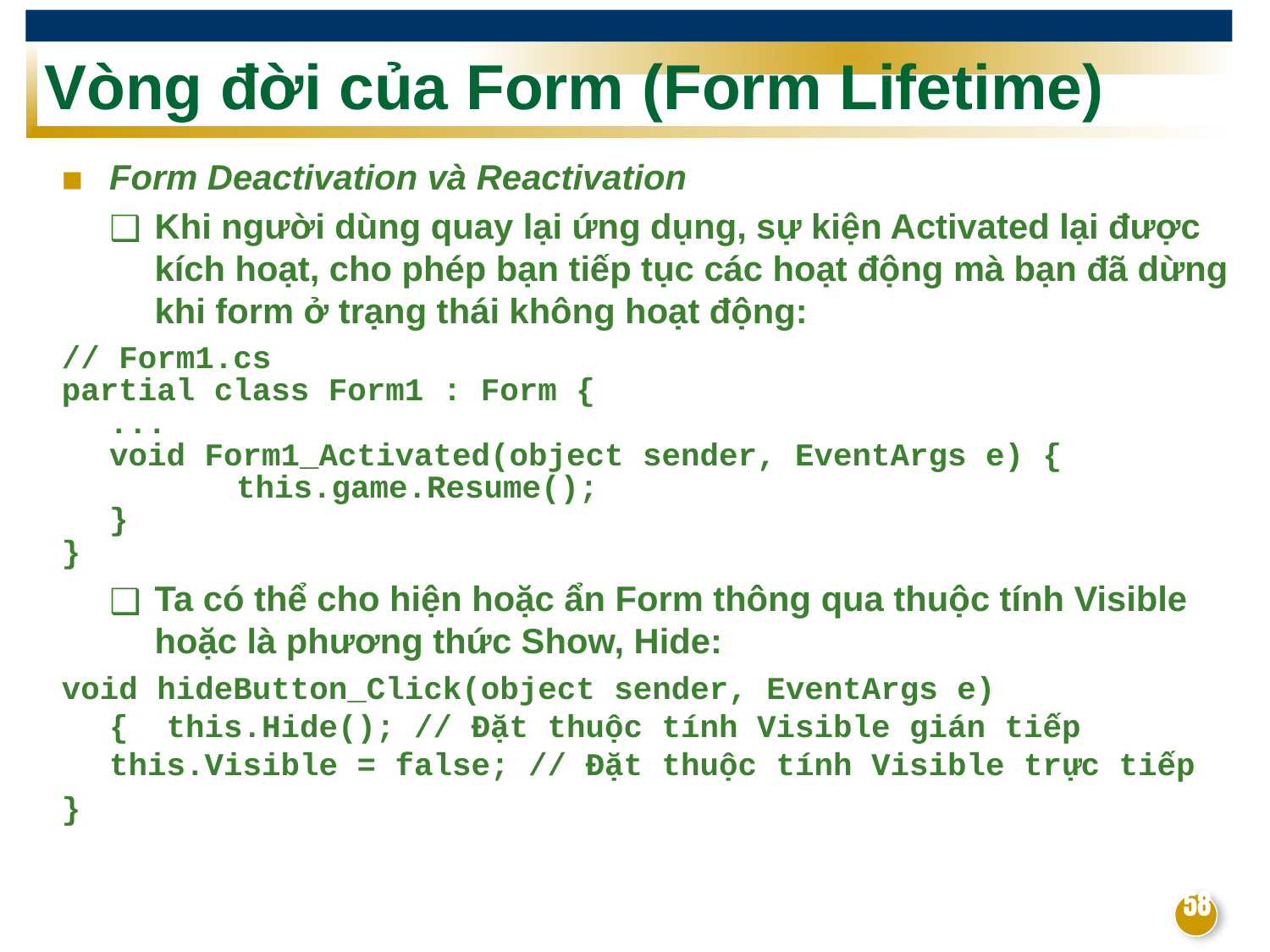

# Vòng đời của Form (Form Lifetime)
Form Deactivation và Reactivation
Khi người dùng quay lại ứng dụng, sự kiện Activated lại được kích hoạt, cho phép bạn tiếp tục các hoạt động mà bạn đã dừng khi form ở trạng thái không hoạt động:
// Form1.cs
partial class Form1 : Form {
	...
	void Form1_Activated(object sender, EventArgs e) {
		this.game.Resume();
	}
}
Ta có thể cho hiện hoặc ẩn Form thông qua thuộc tính Visible hoặc là phương thức Show, Hide:
void hideButton_Click(object sender, EventArgs e) {  this.Hide(); // Đặt thuộc tính Visible gián tiếp  this.Visible = false; // Đặt thuộc tính Visible trực tiếp
}
58